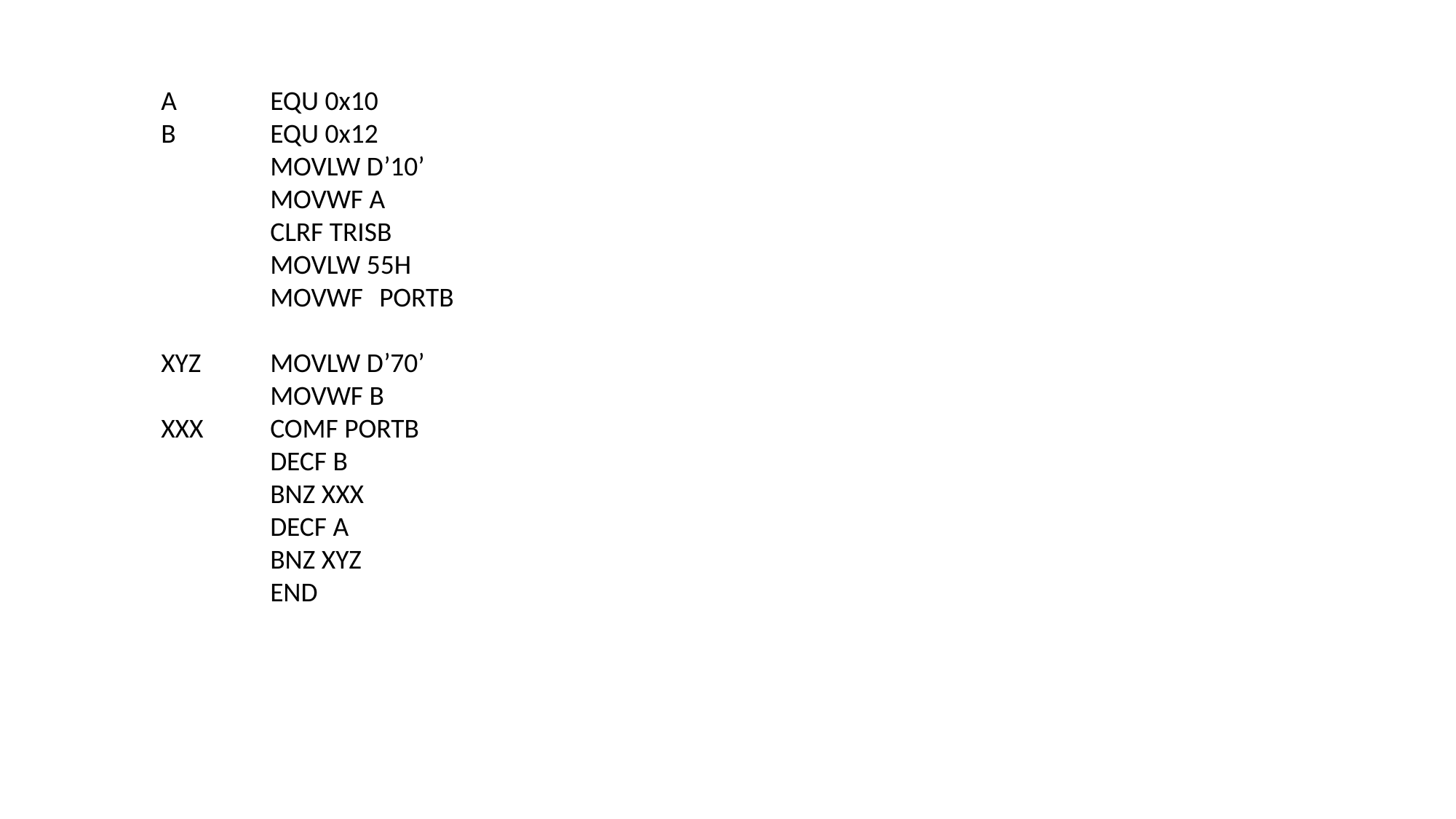

A	EQU 0x10
B	EQU 0x12
	MOVLW D’10’
	MOVWF A
	CLRF TRISB
	MOVLW 55H
	MOVWF	PORTB

XYZ	MOVLW D’70’
	MOVWF B
XXX	COMF PORTB
	DECF B
	BNZ XXX
	DECF A
	BNZ XYZ
	END